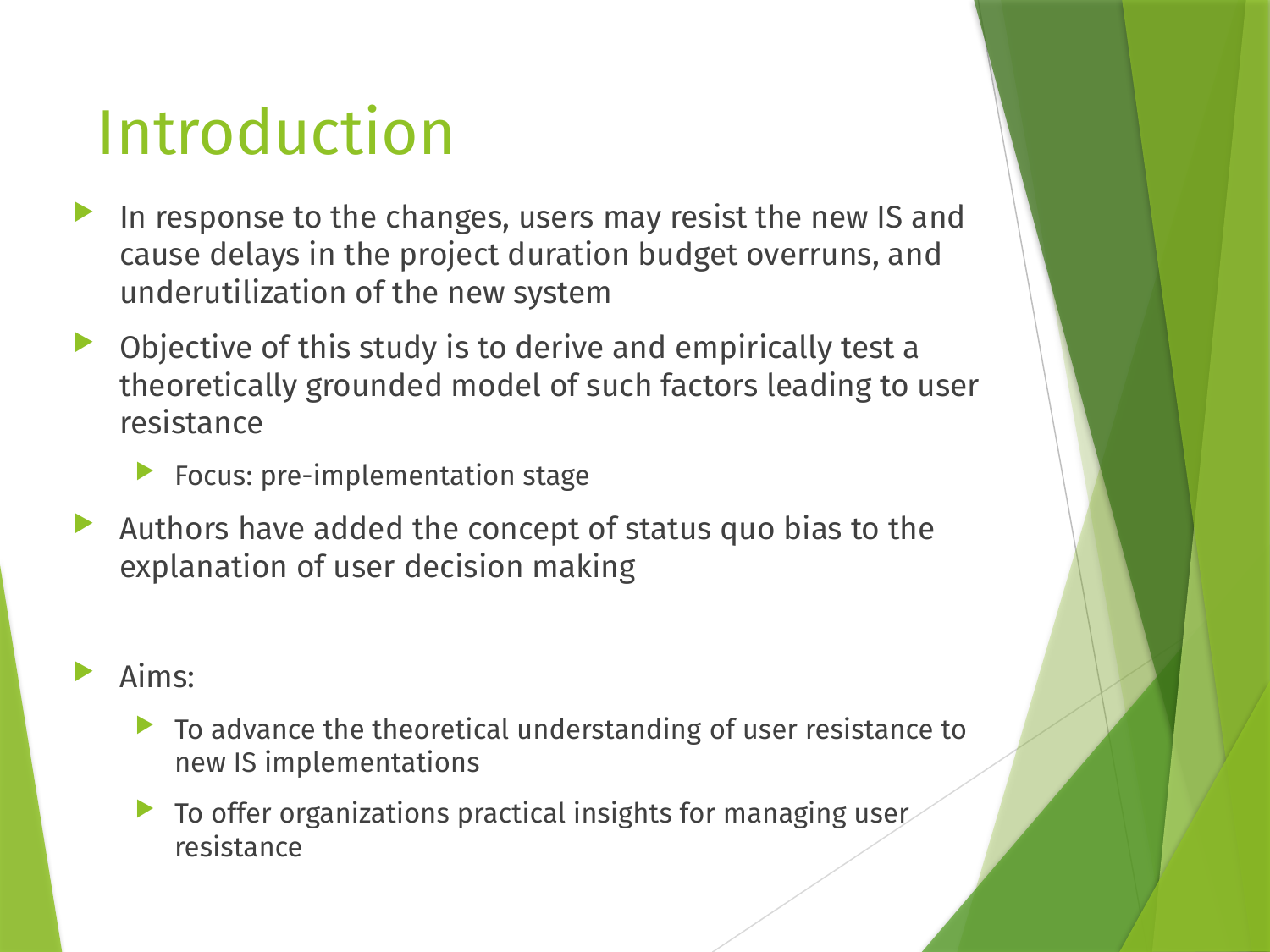

# Introduction
In response to the changes, users may resist the new IS and cause delays in the project duration budget overruns, and underutilization of the new system
Objective of this study is to derive and empirically test a theoretically grounded model of such factors leading to user resistance
Focus: pre-implementation stage
Authors have added the concept of status quo bias to the explanation of user decision making

Aims:
To advance the theoretical understanding of user resistance to new IS implementations
To offer organizations practical insights for managing user resistance